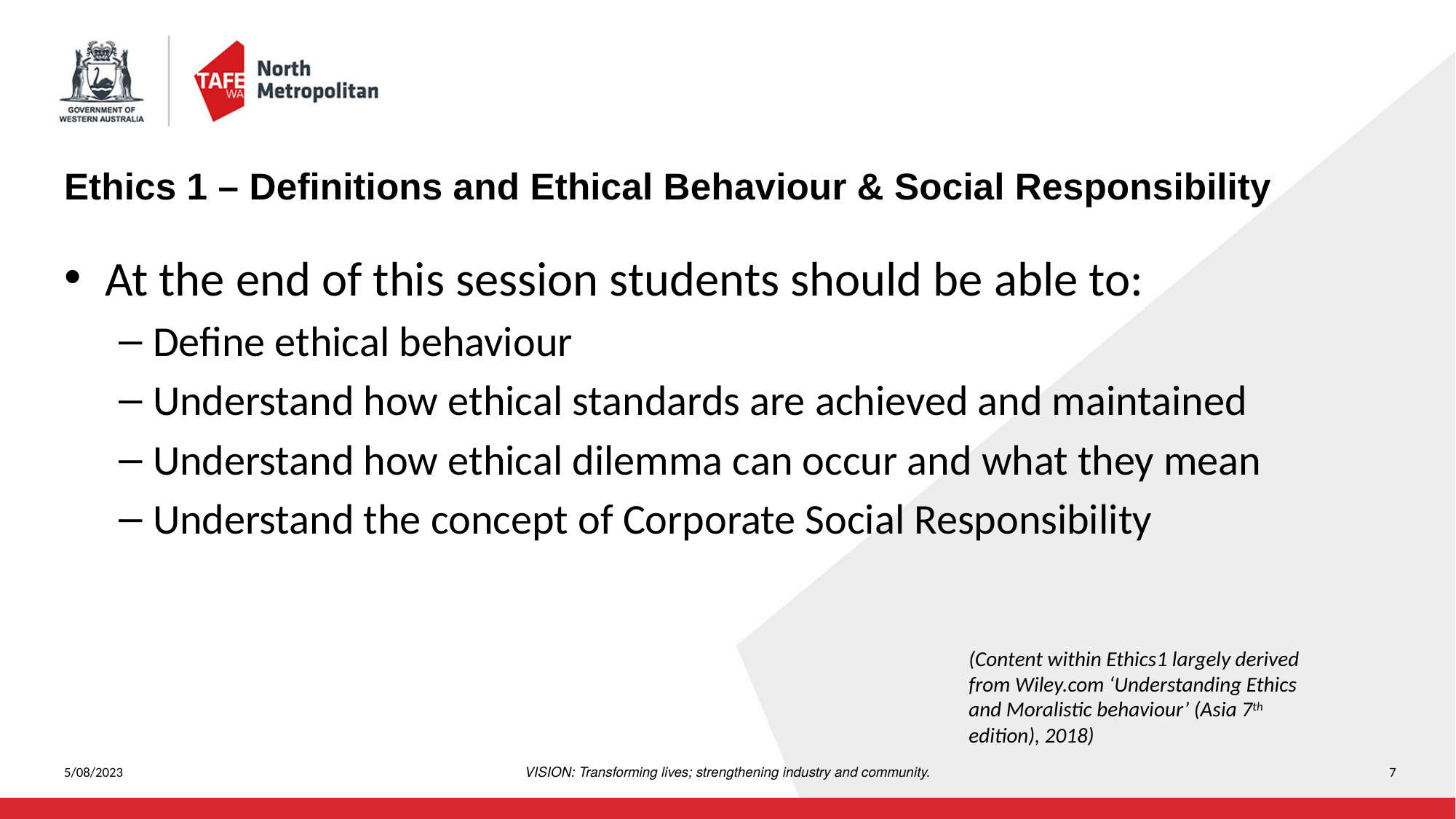

# Ethics 1 – Definitions and Ethical Behaviour & Social Responsibility
At the end of this session students should be able to:
Define ethical behaviour
Understand how ethical standards are achieved and maintained
Understand how ethical dilemma can occur and what they mean
Understand the concept of Corporate Social Responsibility
(Content within Ethics1 largely derived from Wiley.com ‘Understanding Ethics and Moralistic behaviour’ (Asia 7th edition), 2018)
5/08/2023
VISION: Transforming lives; strengthening industry and community.
7